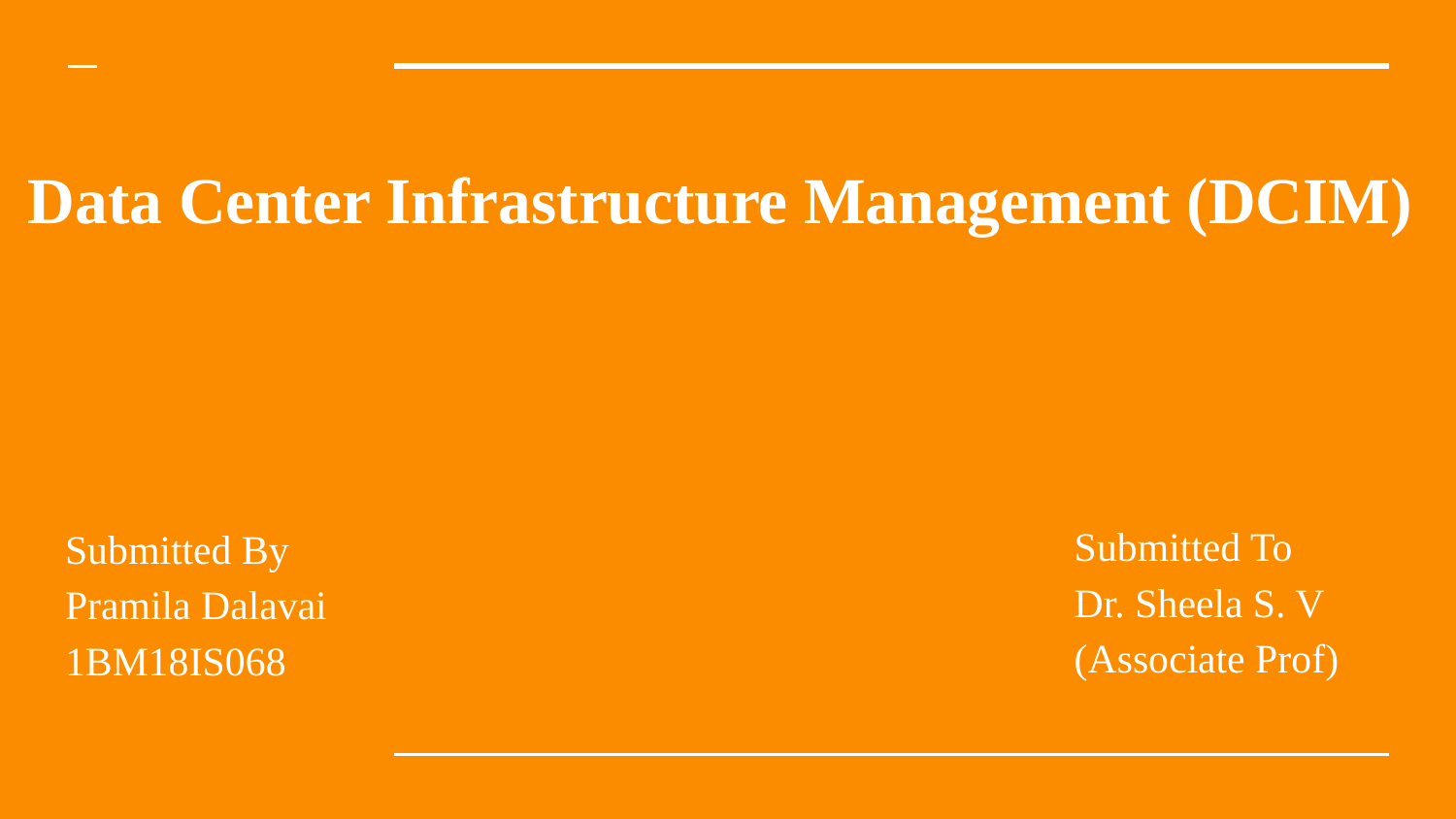

# Data Center Infrastructure Management (DCIM)

Submitted By
Pramila Dalavai
1BM18IS068

Submitted To
Dr. Sheela S. V
(Associate Prof)